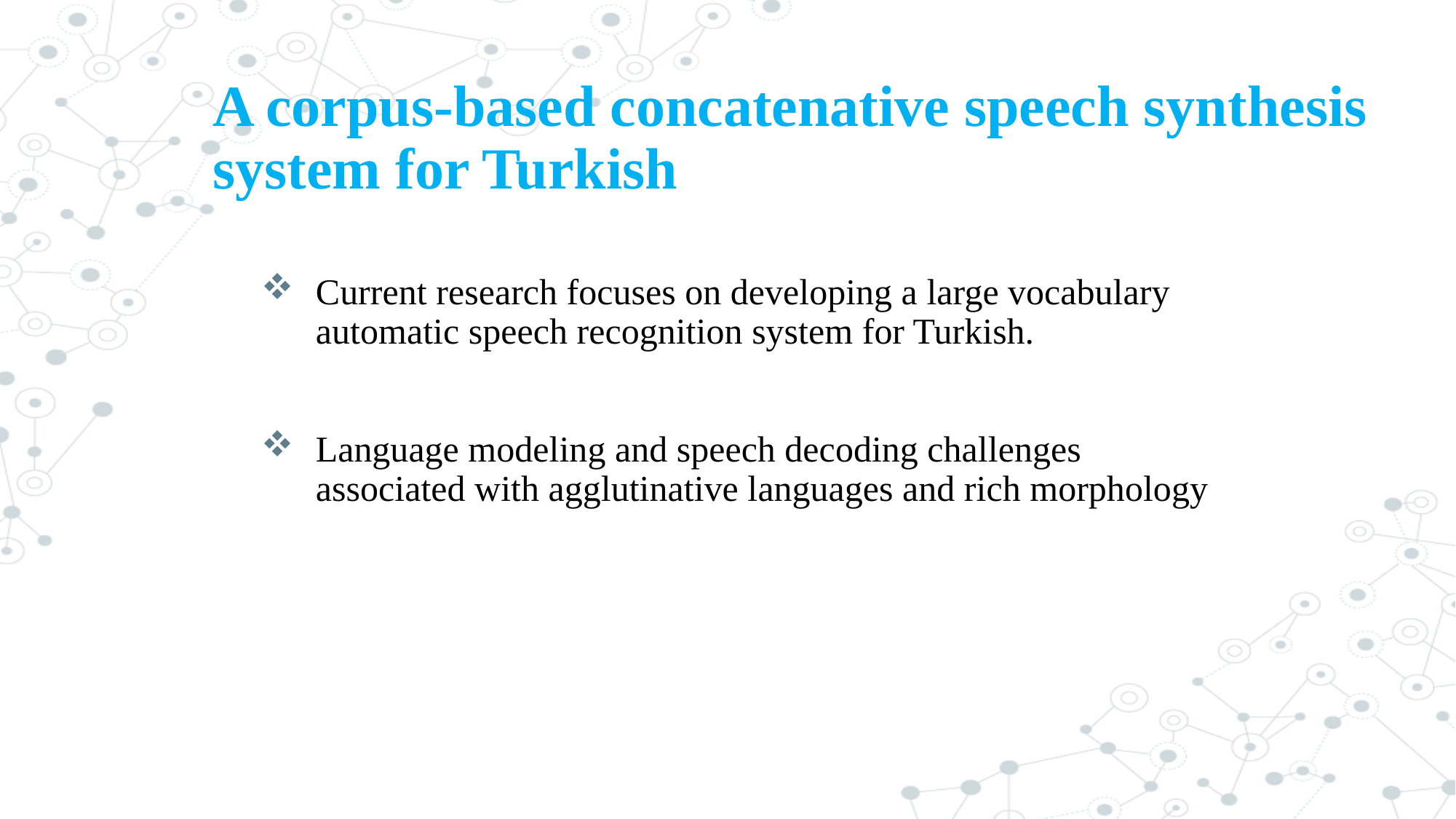

# A corpus-based concatenative speech synthesis system for Turkish
Current research focuses on developing a large vocabulary automatic speech recognition system for Turkish.

Language modeling and speech decoding challenges associated with agglutinative languages and rich morphology